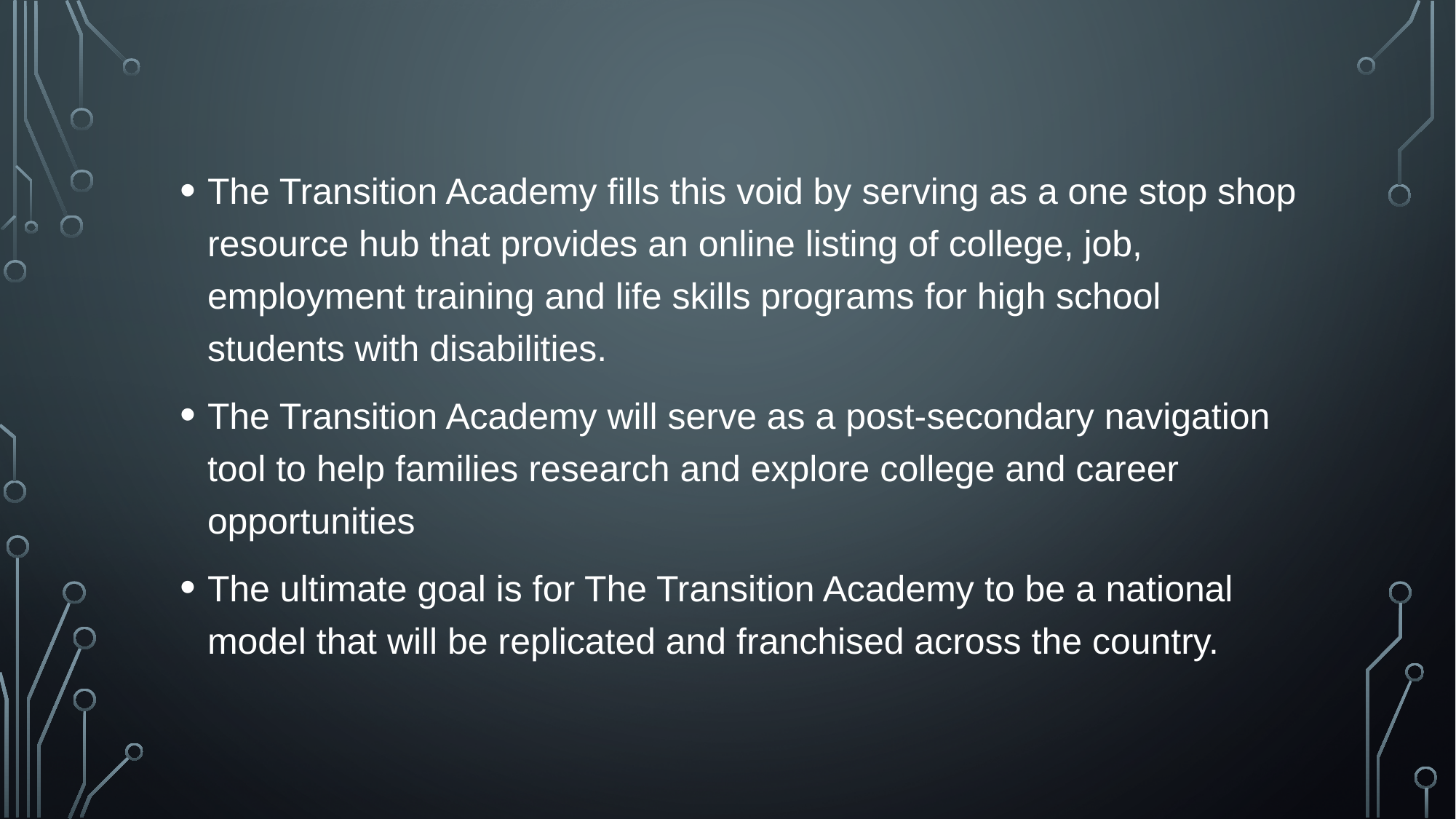

The Transition Academy fills this void by serving as a one stop shop resource hub that provides an online listing of college, job, employment training and life skills programs for high school students with disabilities.
The Transition Academy will serve as a post-secondary navigation tool to help families research and explore college and career opportunities
The ultimate goal is for The Transition Academy to be a national model that will be replicated and franchised across the country.